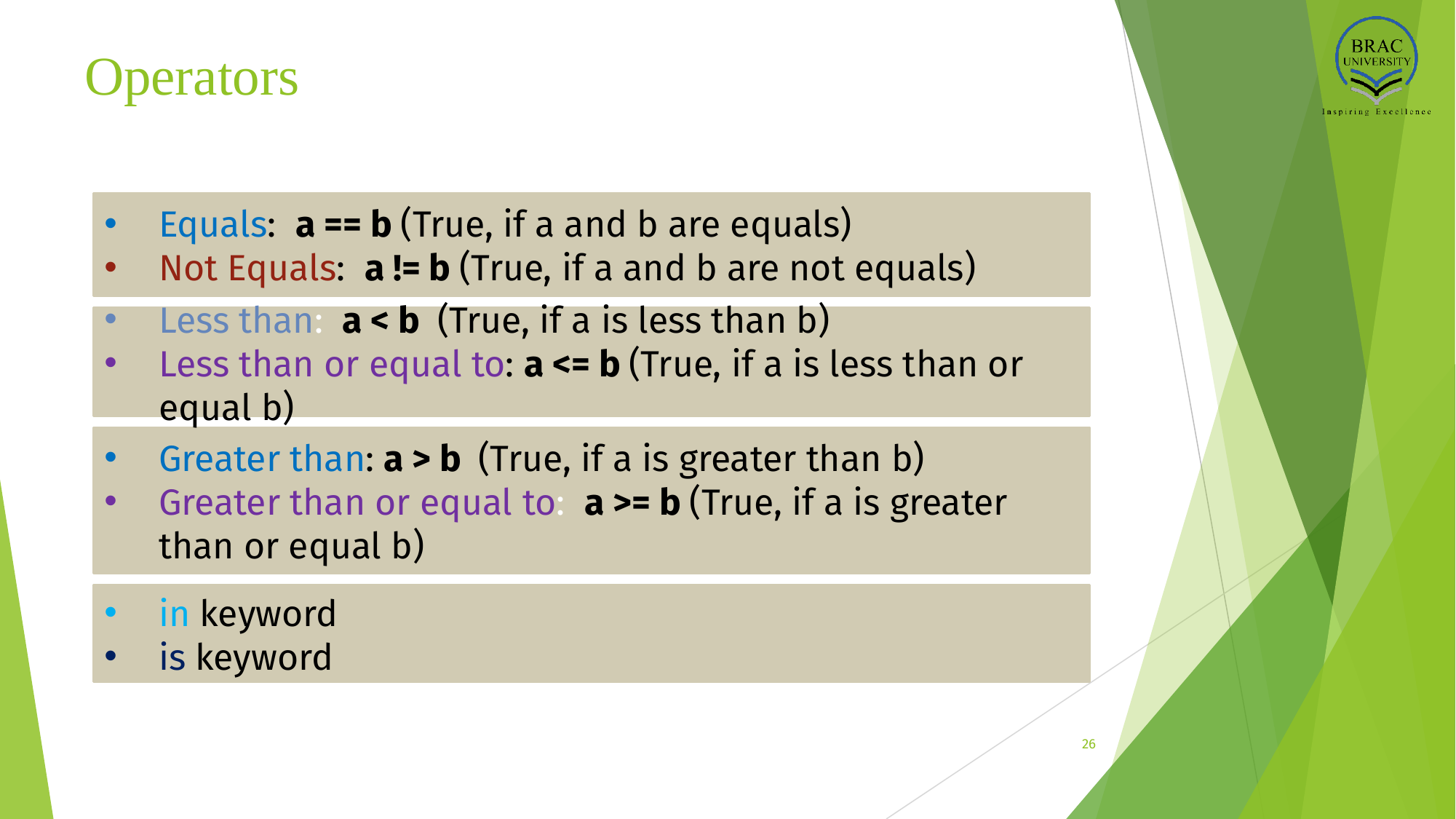

# Operators
Equals:  a == b (True, if a and b are equals)
Not Equals:  a != b (True, if a and b are not equals)

Less than:  a < b  (True, if a is less than b)
Less than or equal to: a <= b (True, if a is less than or equal b)
Greater than: a > b  (True, if a is greater than b)
Greater than or equal to:  a >= b (True, if a is greater than or equal b)
in keyword
is keyword
26